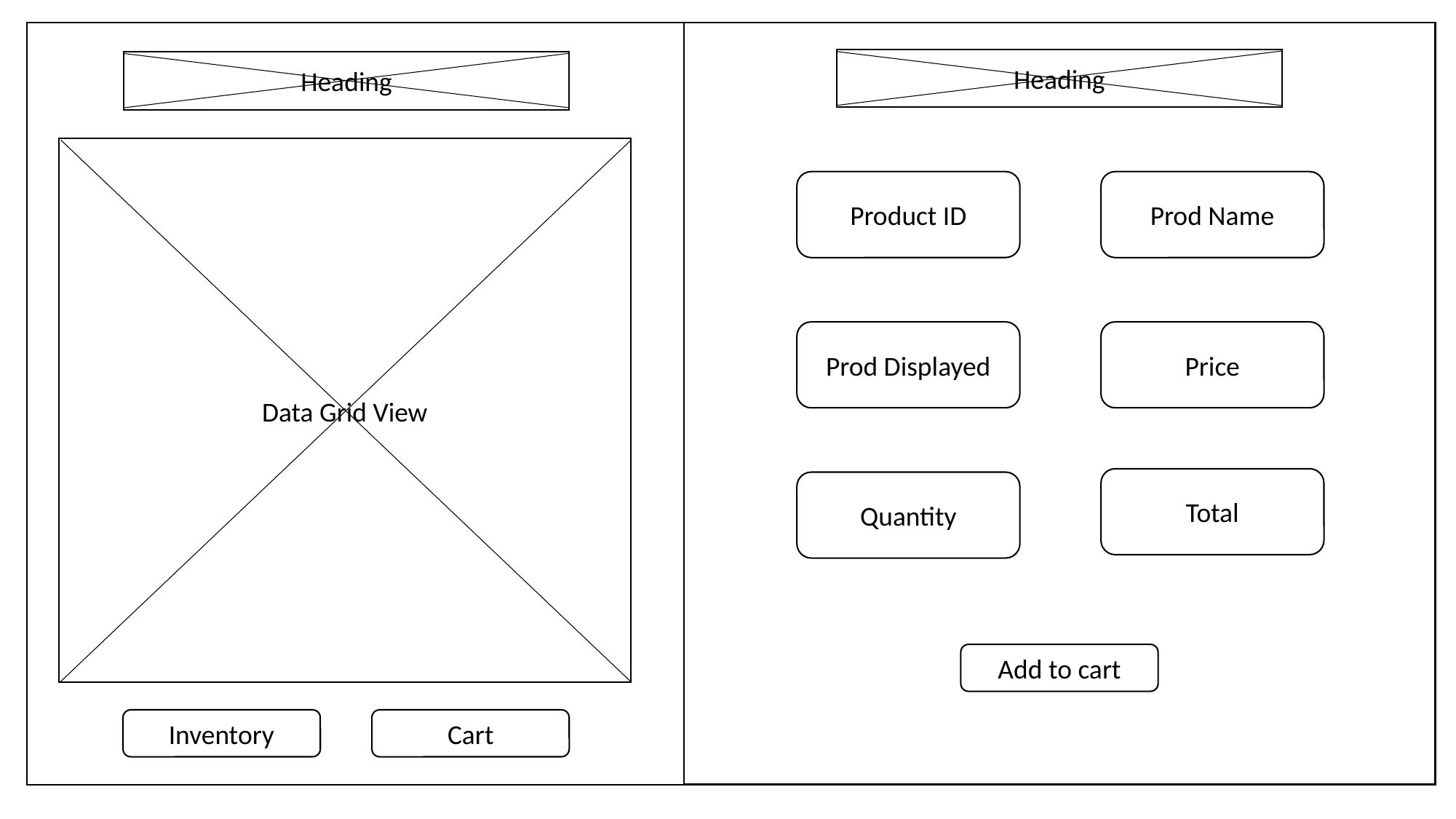

Heading
Data Grid View
Heading
Product ID
Prod Name
Prod Displayed
Price
Total
Quantity
Add to cart
Inventory
Cart